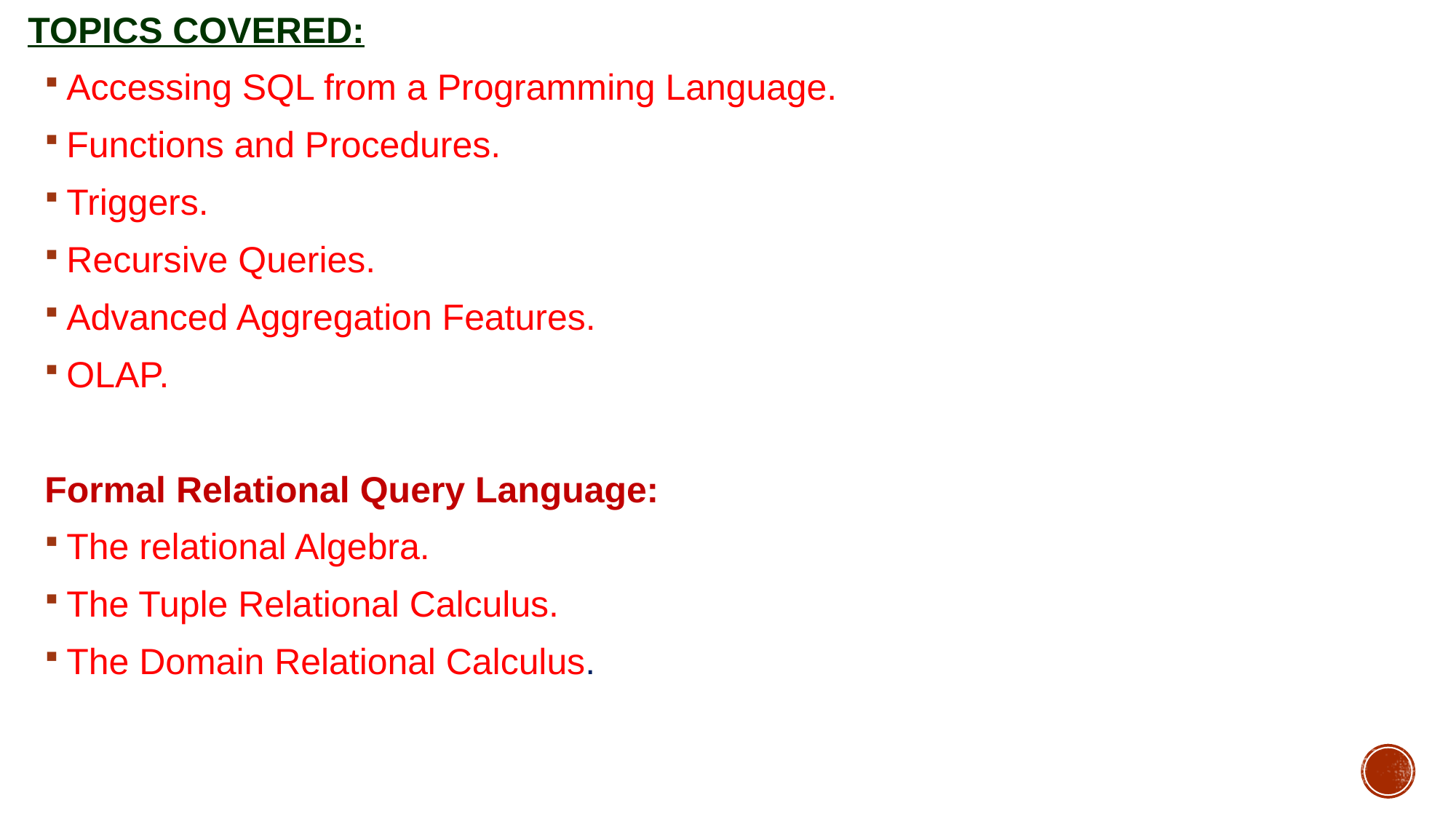

# Topics Covered:
Accessing SQL from a Programming Language.
Functions and Procedures.
Triggers.
Recursive Queries.
Advanced Aggregation Features.
OLAP.

Formal Relational Query Language:
The relational Algebra.
The Tuple Relational Calculus.
The Domain Relational Calculus.